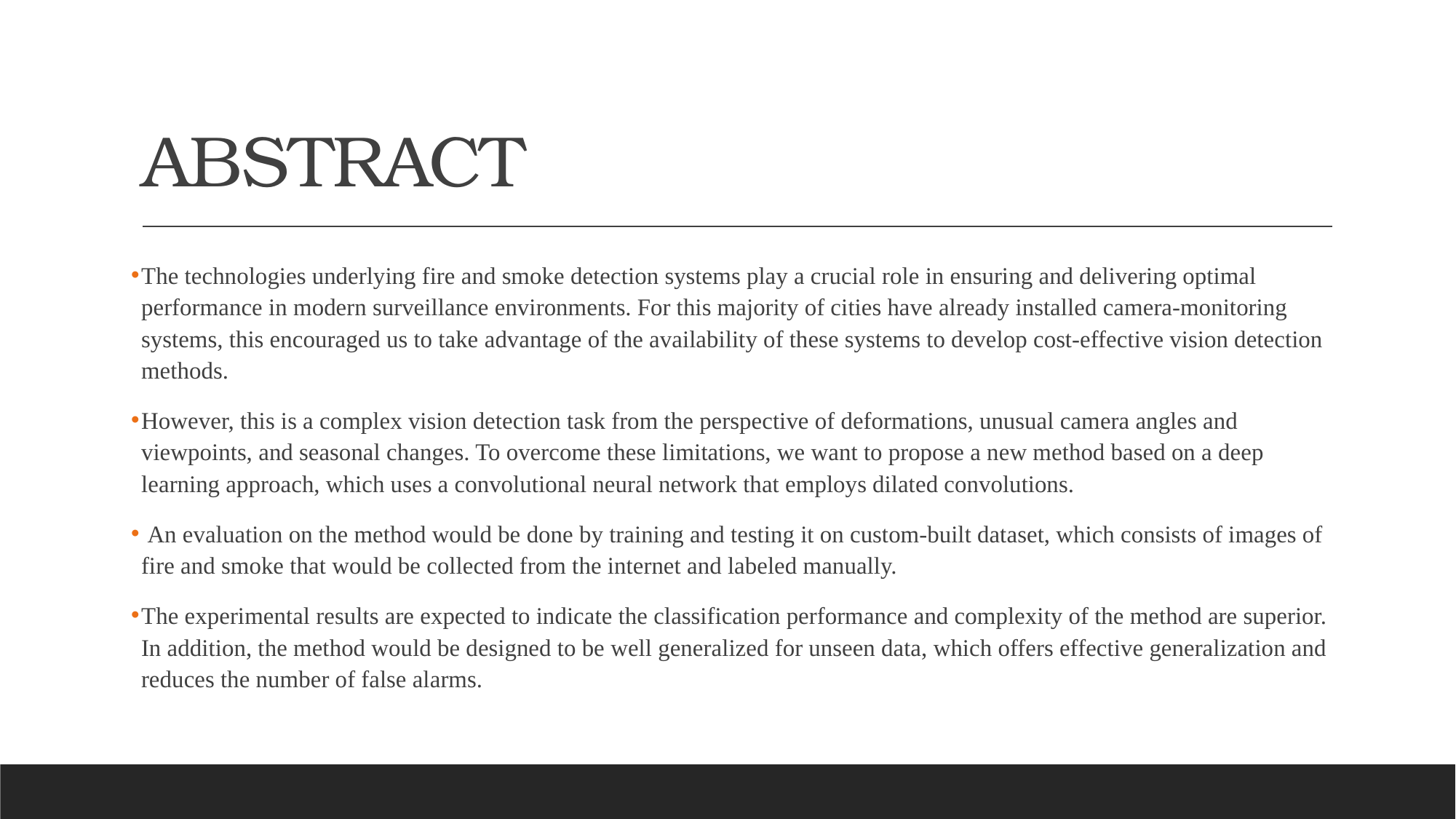

# ABSTRACT
The technologies underlying fire and smoke detection systems play a crucial role in ensuring and delivering optimal performance in modern surveillance environments. For this majority of cities have already installed camera-monitoring systems, this encouraged us to take advantage of the availability of these systems to develop cost-effective vision detection methods.
However, this is a complex vision detection task from the perspective of deformations, unusual camera angles and viewpoints, and seasonal changes. To overcome these limitations, we want to propose a new method based on a deep learning approach, which uses a convolutional neural network that employs dilated convolutions.
 An evaluation on the method would be done by training and testing it on custom-built dataset, which consists of images of fire and smoke that would be collected from the internet and labeled manually.
The experimental results are expected to indicate the classification performance and complexity of the method are superior. In addition, the method would be designed to be well generalized for unseen data, which offers effective generalization and reduces the number of false alarms.